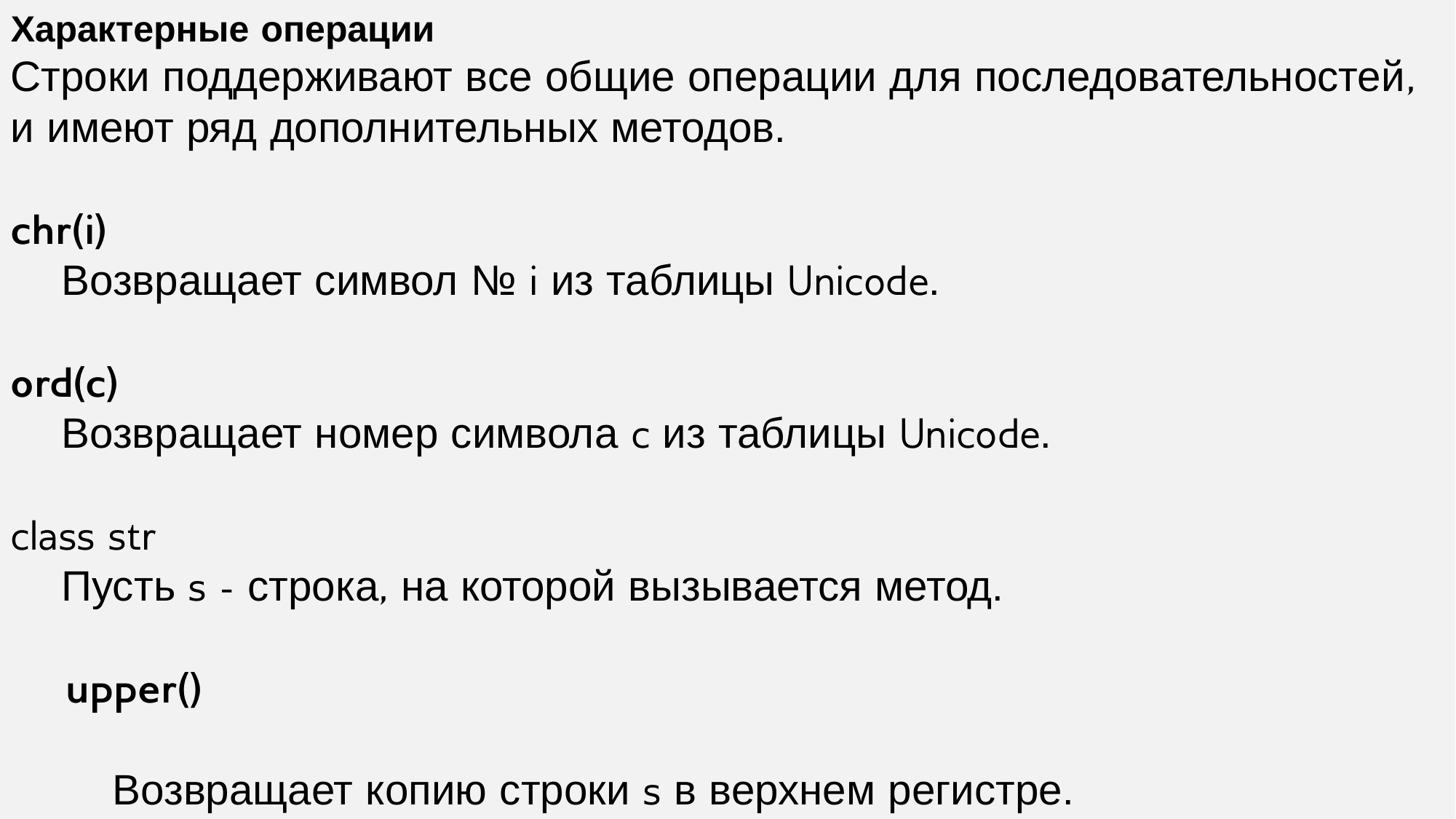

Характерные операции
Строки поддерживают все общие операции для последовательностей, и имеют ряд дополнительных методов.

chr(i)
    Возвращает символ № i из таблицы Unicode.

ord(c)
    Возвращает номер символа c из таблицы Unicode.

class str
    Пусть s - строка, на которой вызывается метод.

    upper()

        Возвращает копию строки s в верхнем регистре.